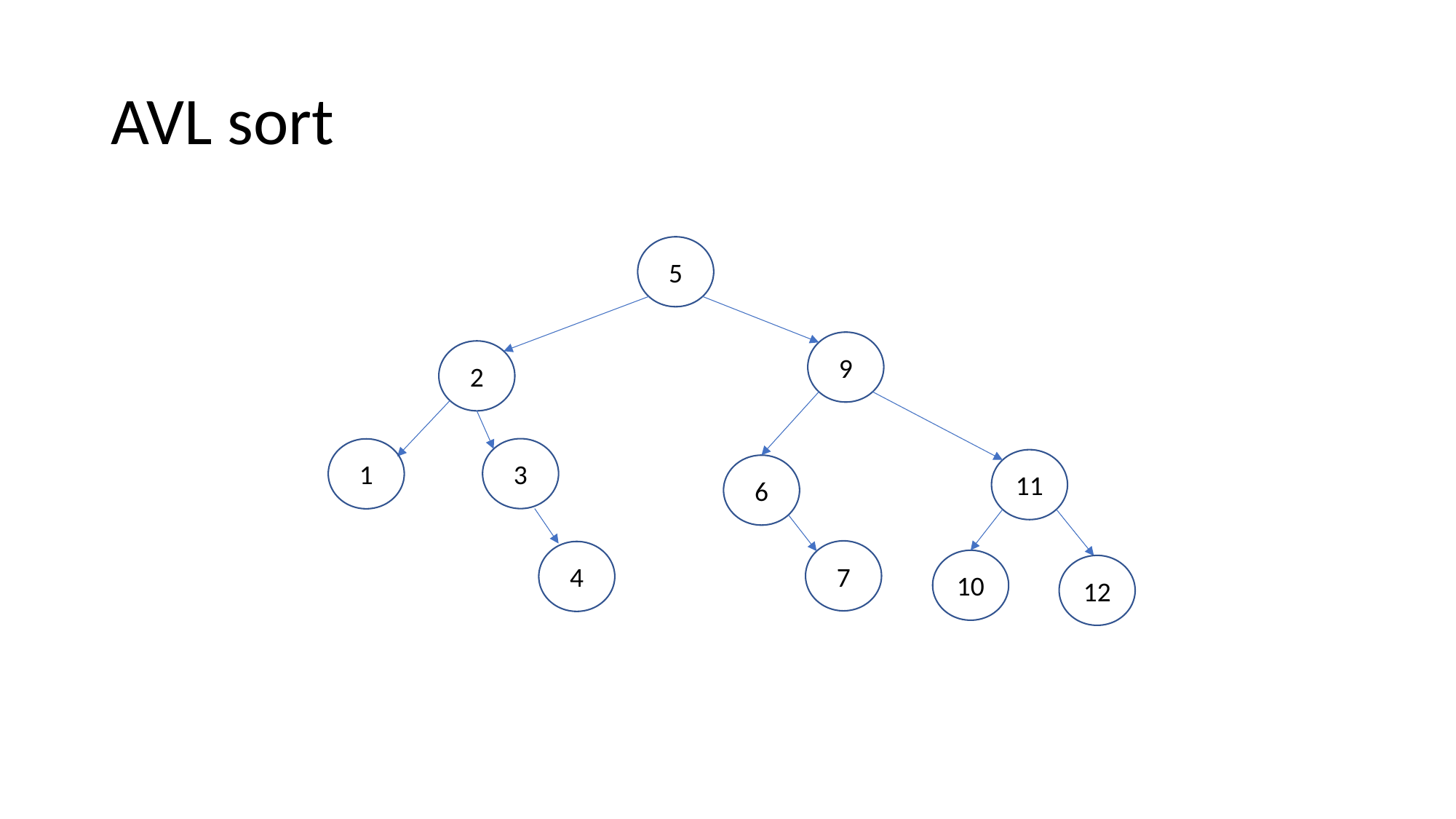

# AVL sort
5
9
2
3
1
11
6
7
4
10
12